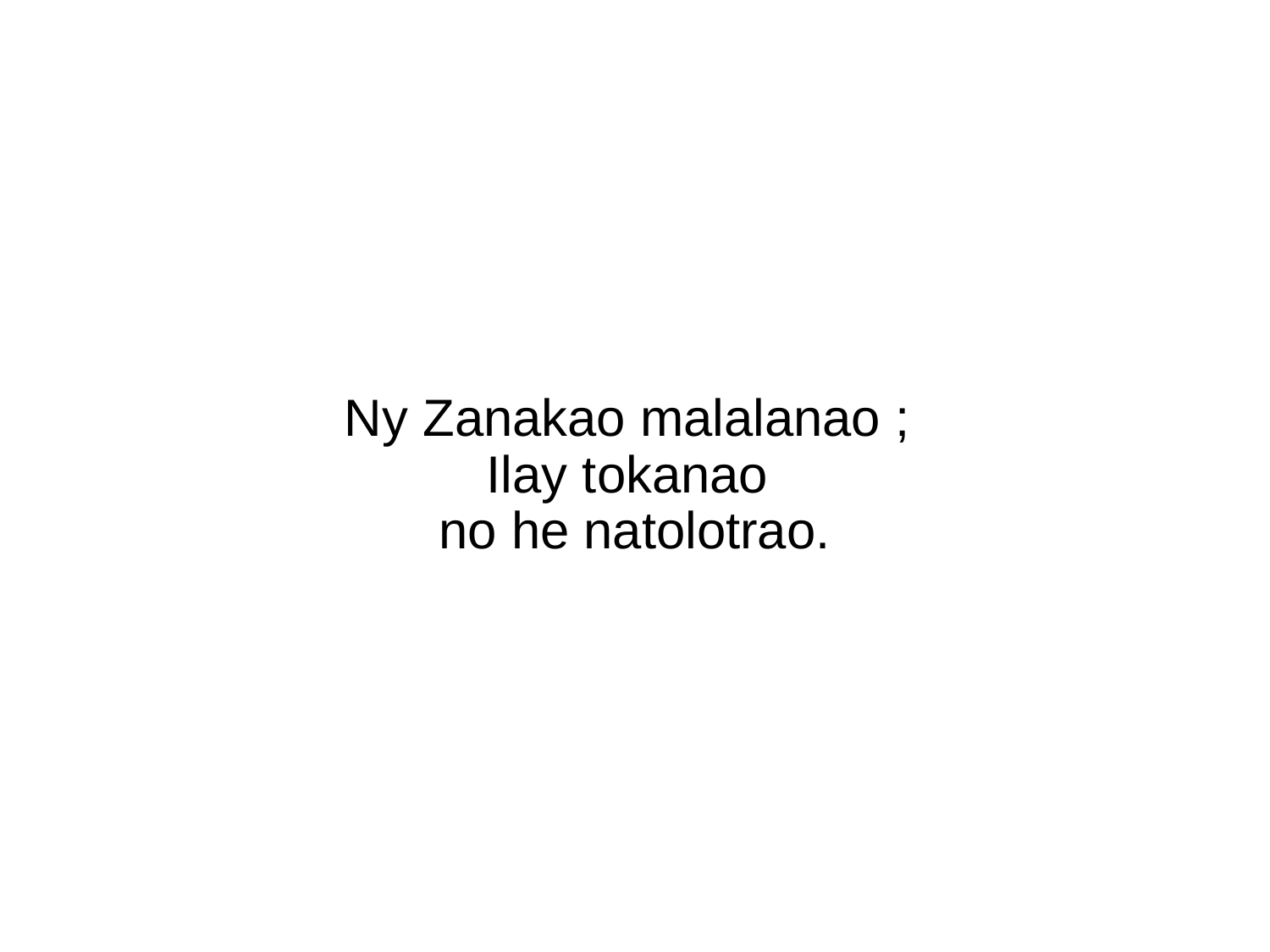

Ny Zanakao malalanao ;
Ilay tokanao
no he natolotrao.